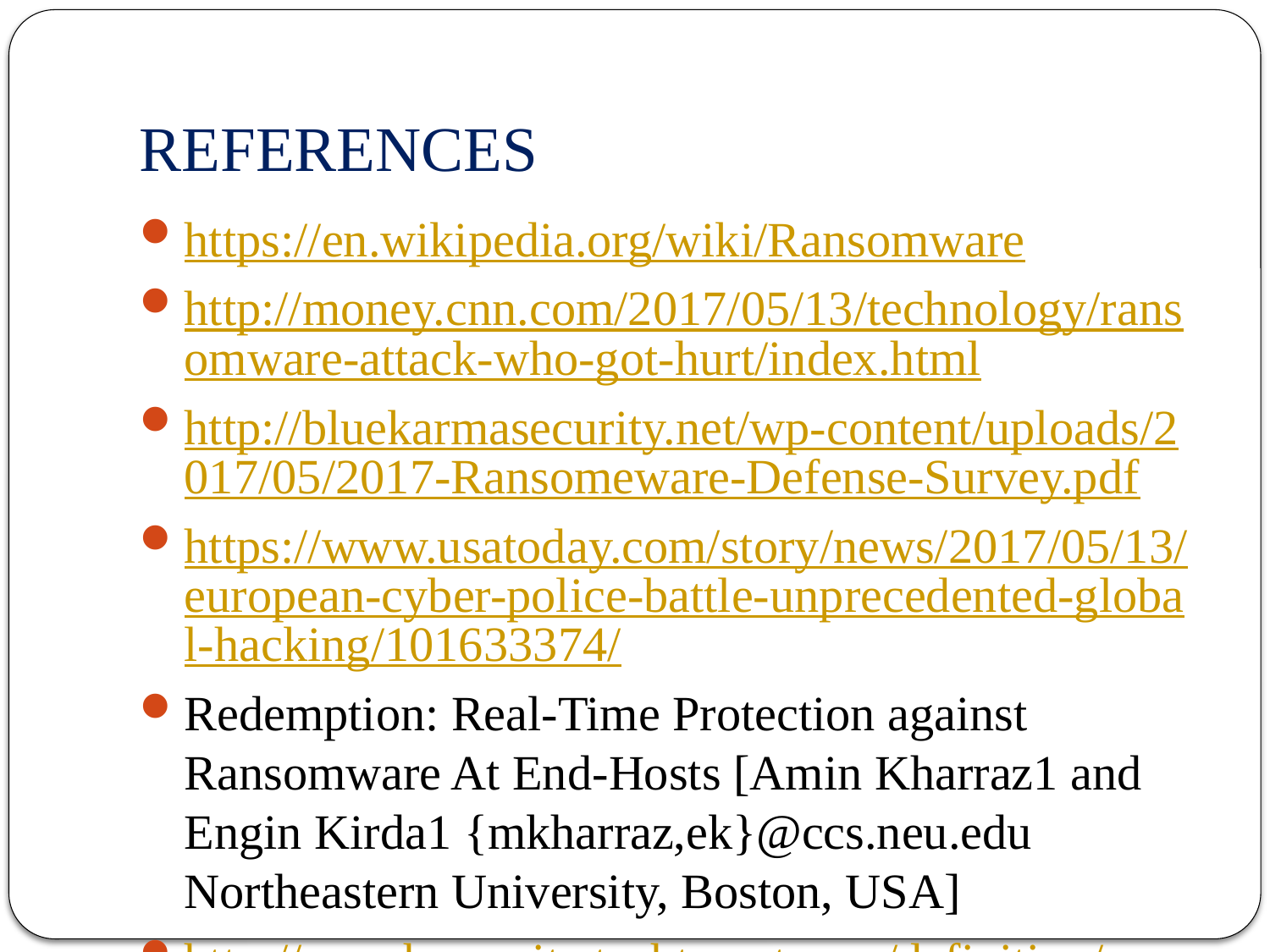

# REFERENCES
https://en.wikipedia.org/wiki/Ransomware
http://money.cnn.com/2017/05/13/technology/ransomware-attack-who-got-hurt/index.html
http://bluekarmasecurity.net/wp-content/uploads/2017/05/2017-Ransomeware-Defense-Survey.pdf
https://www.usatoday.com/story/news/2017/05/13/european-cyber-police-battle-unprecedented-global-hacking/101633374/
Redemption: Real-Time Protection against Ransomware At End-Hosts [Amin Kharraz1 and Engin Kirda1 {mkharraz,ek}@ccs.neu.edu Northeastern University, Boston, USA]
http://searchsecurity.techtarget.com/definition/ransomware